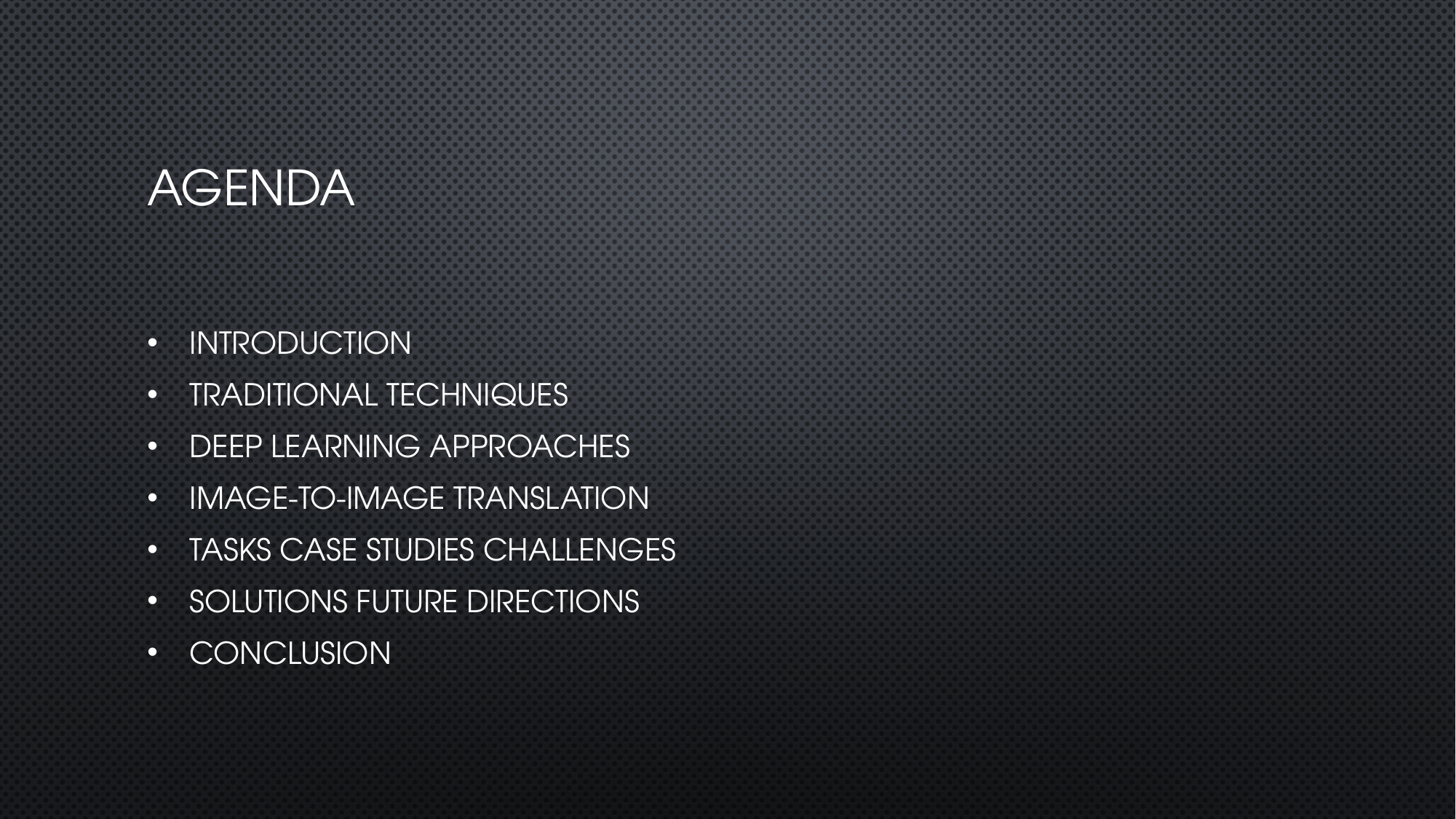

# agenda
 Introduction
 Traditional Techniques
 Deep Learning Approaches
 Image-to-Image Translation
 Tasks Case Studies Challenges
 Solutions Future Directions
 Conclusion